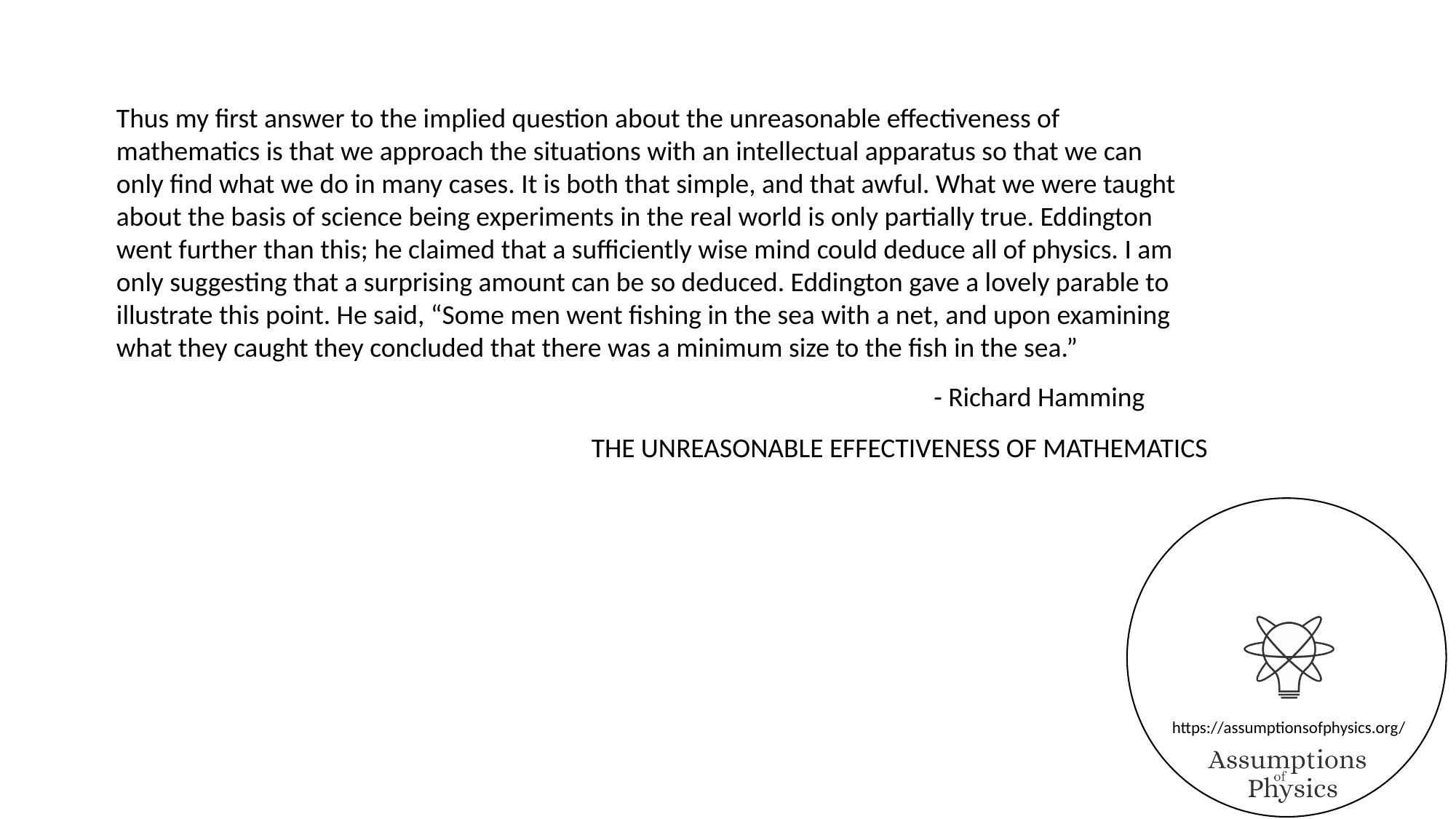

Thus my first answer to the implied question about the unreasonable effectiveness of mathematics is that we approach the situations with an intellectual apparatus so that we can only find what we do in many cases. It is both that simple, and that awful. What we were taught about the basis of science being experiments in the real world is only partially true. Eddington went further than this; he claimed that a sufficiently wise mind could deduce all of physics. I am only suggesting that a surprising amount can be so deduced. Eddington gave a lovely parable to illustrate this point. He said, “Some men went fishing in the sea with a net, and upon examining what they caught they concluded that there was a minimum size to the fish in the sea.”
- Richard Hamming
THE UNREASONABLE EFFECTIVENESS OF MATHEMATICS